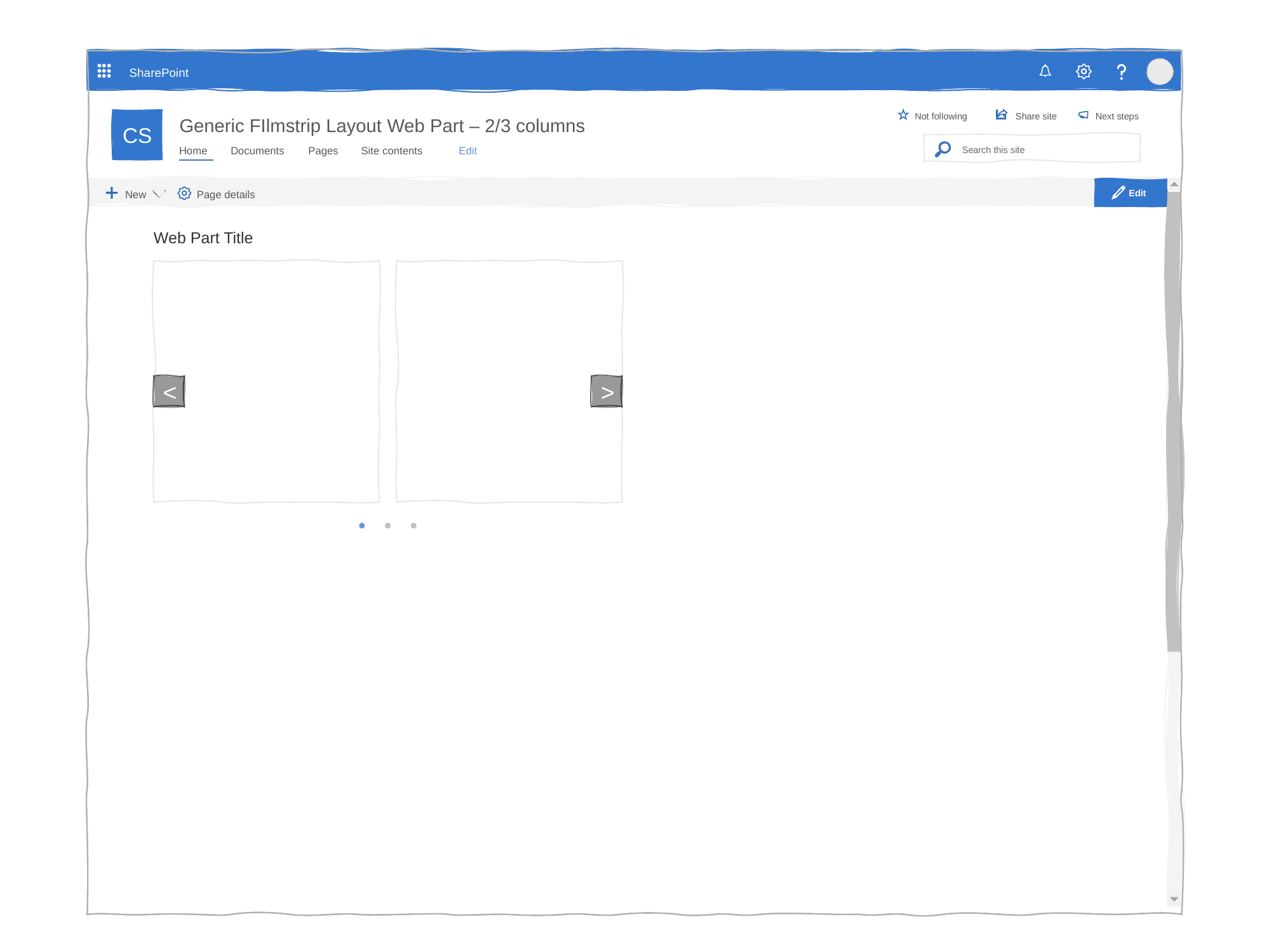

# Generic FIlmstrip Layout Web Part – 2/3 columns
Web Part Title

<
>